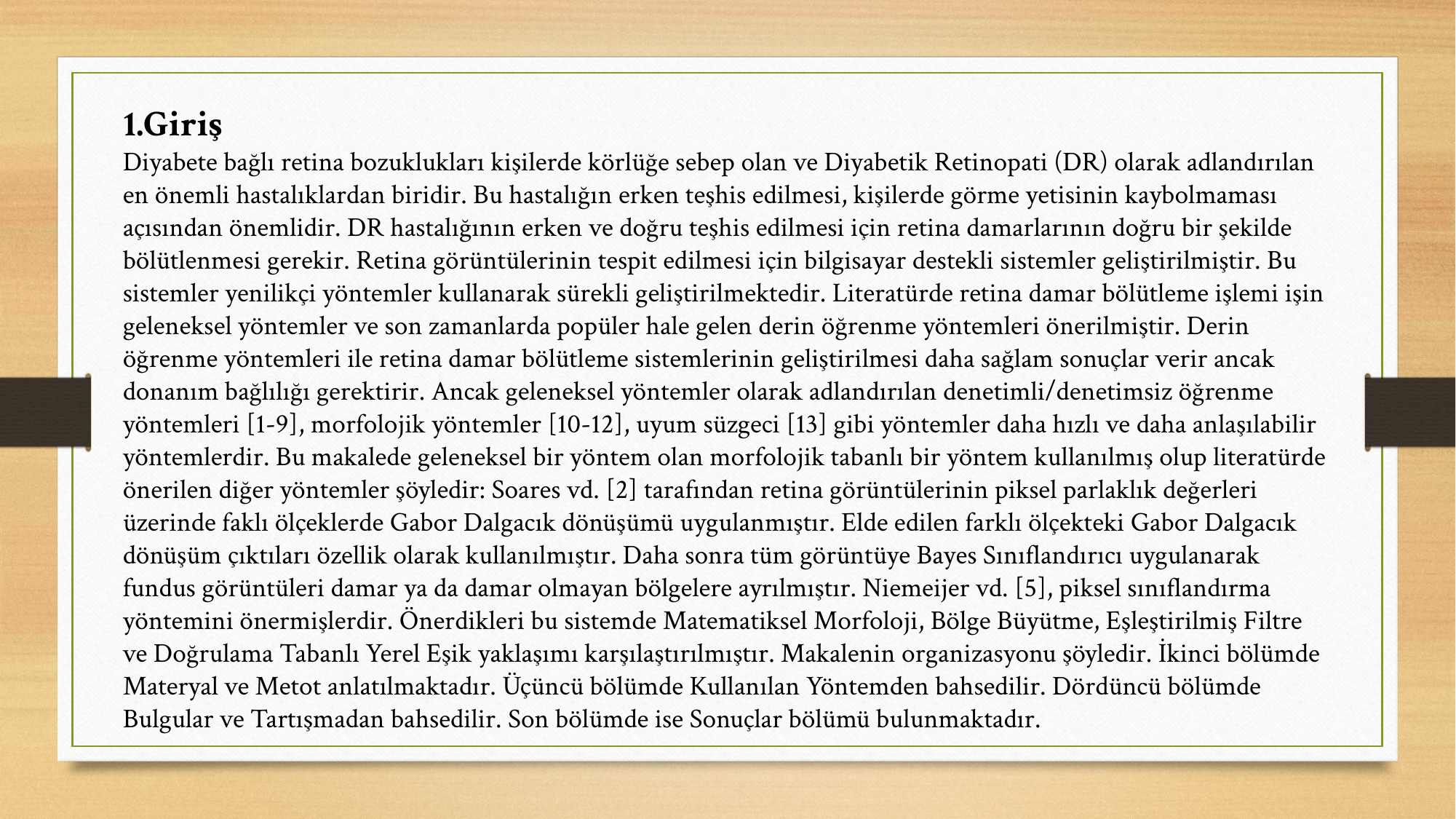

1.Giriş
Diyabete bağlı retina bozuklukları kişilerde körlüğe sebep olan ve Diyabetik Retinopati (DR) olarak adlandırılan en önemli hastalıklardan biridir. Bu hastalığın erken teşhis edilmesi, kişilerde görme yetisinin kaybolmaması açısından önemlidir. DR hastalığının erken ve doğru teşhis edilmesi için retina damarlarının doğru bir şekilde bölütlenmesi gerekir. Retina görüntülerinin tespit edilmesi için bilgisayar destekli sistemler geliştirilmiştir. Bu sistemler yenilikçi yöntemler kullanarak sürekli geliştirilmektedir. Literatürde retina damar bölütleme işlemi işin geleneksel yöntemler ve son zamanlarda popüler hale gelen derin öğrenme yöntemleri önerilmiştir. Derin öğrenme yöntemleri ile retina damar bölütleme sistemlerinin geliştirilmesi daha sağlam sonuçlar verir ancak donanım bağlılığı gerektirir. Ancak geleneksel yöntemler olarak adlandırılan denetimli/denetimsiz öğrenme yöntemleri [1-9], morfolojik yöntemler [10-12], uyum süzgeci [13] gibi yöntemler daha hızlı ve daha anlaşılabilir yöntemlerdir. Bu makalede geleneksel bir yöntem olan morfolojik tabanlı bir yöntem kullanılmış olup literatürde önerilen diğer yöntemler şöyledir: Soares vd. [2] tarafından retina görüntülerinin piksel parlaklık değerleri üzerinde faklı ölçeklerde Gabor Dalgacık dönüşümü uygulanmıştır. Elde edilen farklı ölçekteki Gabor Dalgacık dönüşüm çıktıları özellik olarak kullanılmıştır. Daha sonra tüm görüntüye Bayes Sınıflandırıcı uygulanarak fundus görüntüleri damar ya da damar olmayan bölgelere ayrılmıştır. Niemeijer vd. [5], piksel sınıflandırma yöntemini önermişlerdir. Önerdikleri bu sistemde Matematiksel Morfoloji, Bölge Büyütme, Eşleştirilmiş Filtre ve Doğrulama Tabanlı Yerel Eşik yaklaşımı karşılaştırılmıştır. Makalenin organizasyonu şöyledir. İkinci bölümde Materyal ve Metot anlatılmaktadır. Üçüncü bölümde Kullanılan Yöntemden bahsedilir. Dördüncü bölümde Bulgular ve Tartışmadan bahsedilir. Son bölümde ise Sonuçlar bölümü bulunmaktadır.